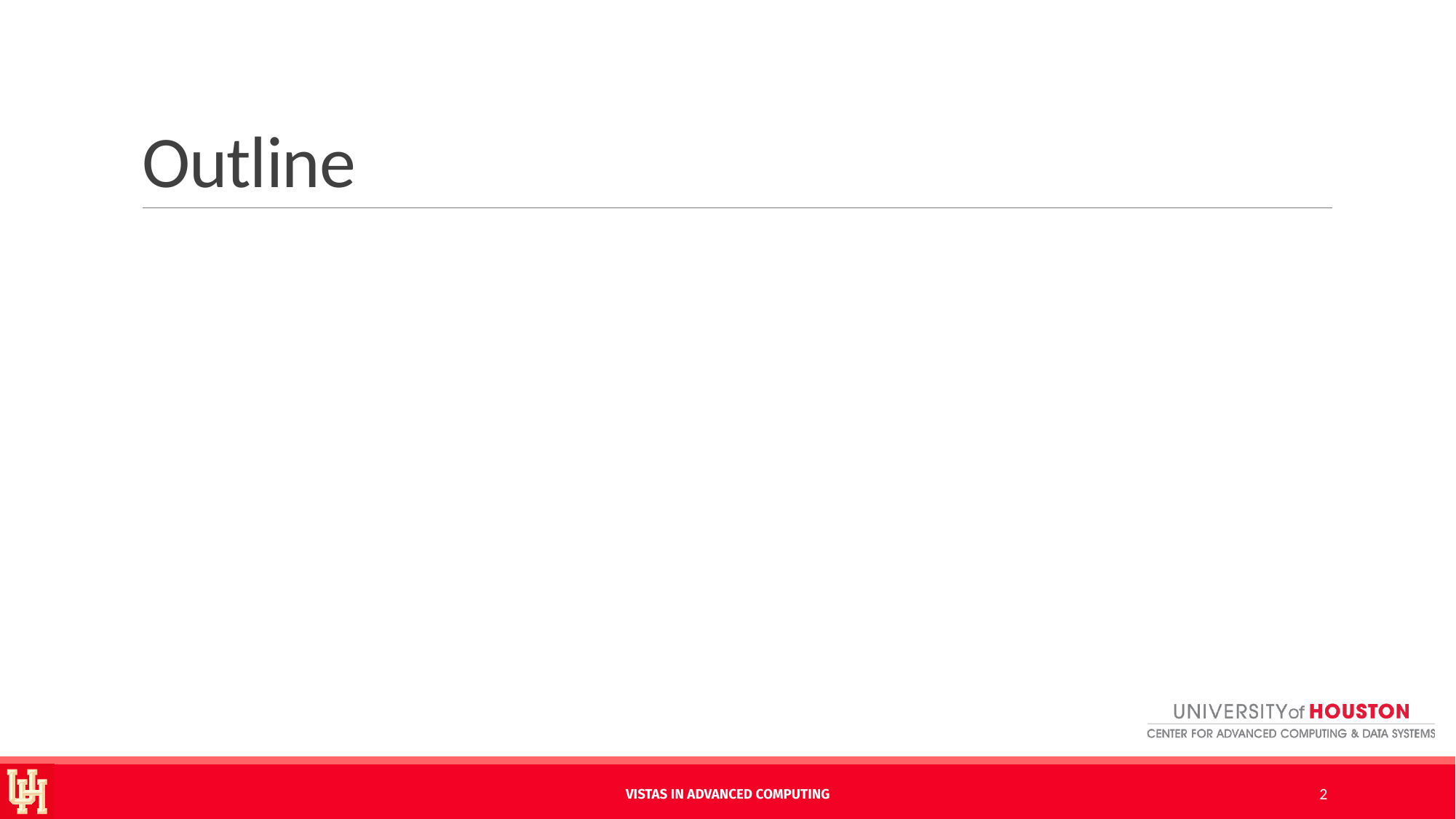

# Outline

Vistas in Advanced Computing
2